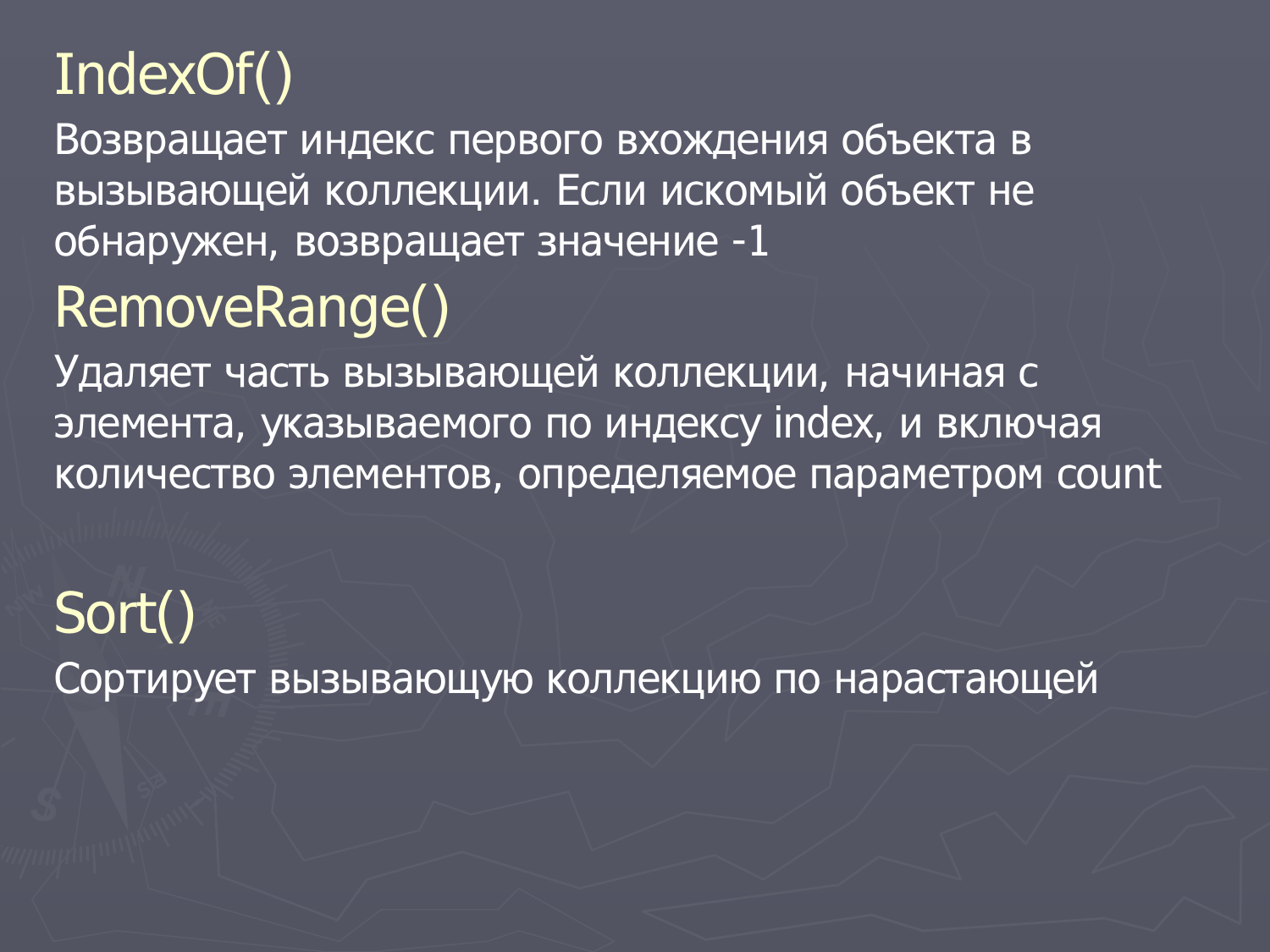

IndexOf()
Возвращает индекс первого вхождения объекта в вызывающей коллекции. Если искомый объект не обнаружен, возвращает значение -1
RemoveRange()
Удаляет часть вызывающей коллекции, начиная с элемента, указываемого по индексу index, и включая количество элементов, определяемое параметром count

Sort()
Сортирует вызывающую коллекцию по нарастающей